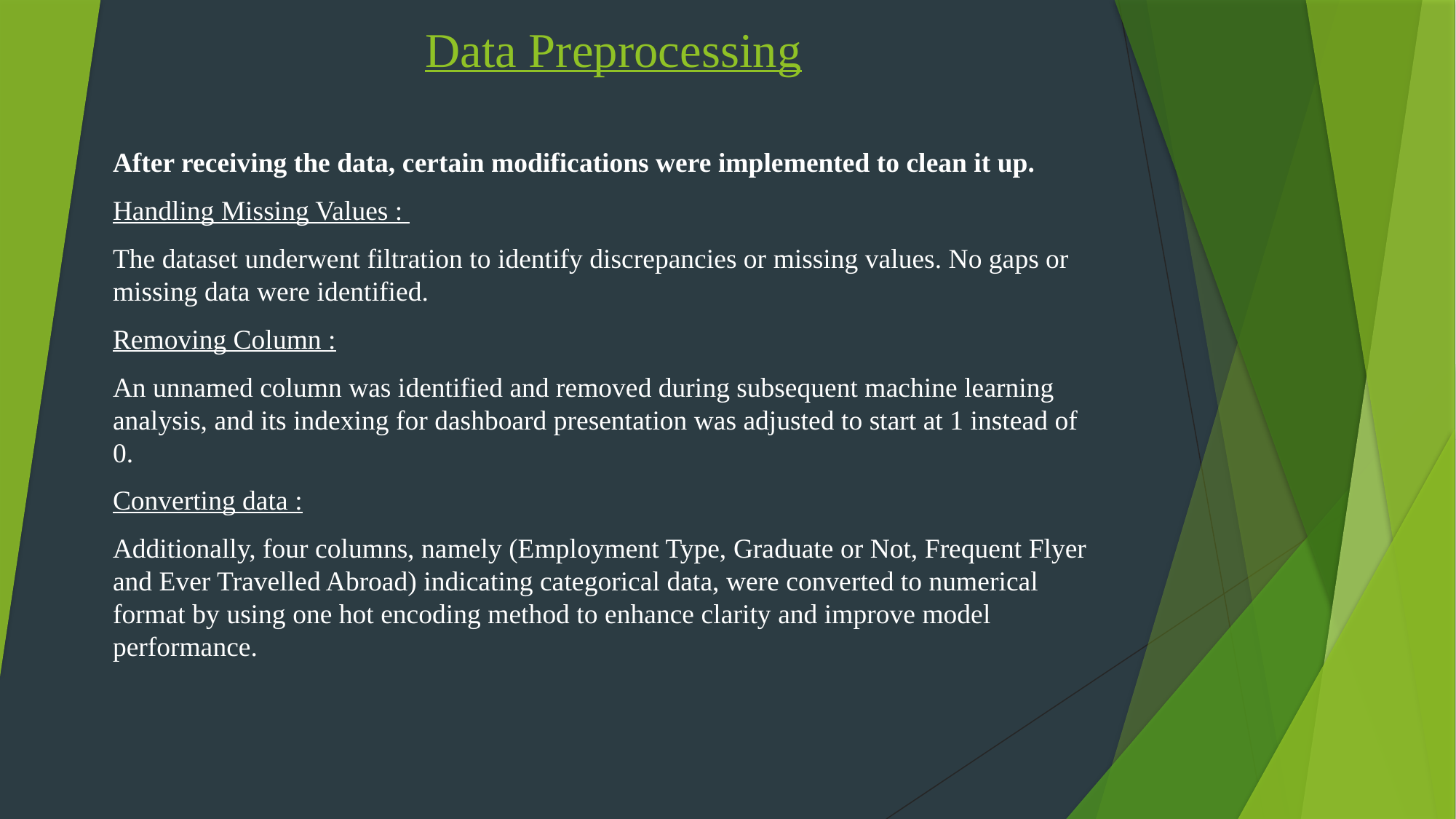

# Data Preprocessing

After receiving the data, certain modifications were implemented to clean it up.
Handling Missing Values :
The dataset underwent filtration to identify discrepancies or missing values. No gaps or missing data were identified.
Removing Column :
An unnamed column was identified and removed during subsequent machine learning analysis, and its indexing for dashboard presentation was adjusted to start at 1 instead of 0.
Converting data :
Additionally, four columns, namely (Employment Type, Graduate or Not, Frequent Flyer and Ever Travelled Abroad) indicating categorical data, were converted to numerical format by using one hot encoding method to enhance clarity and improve model performance.